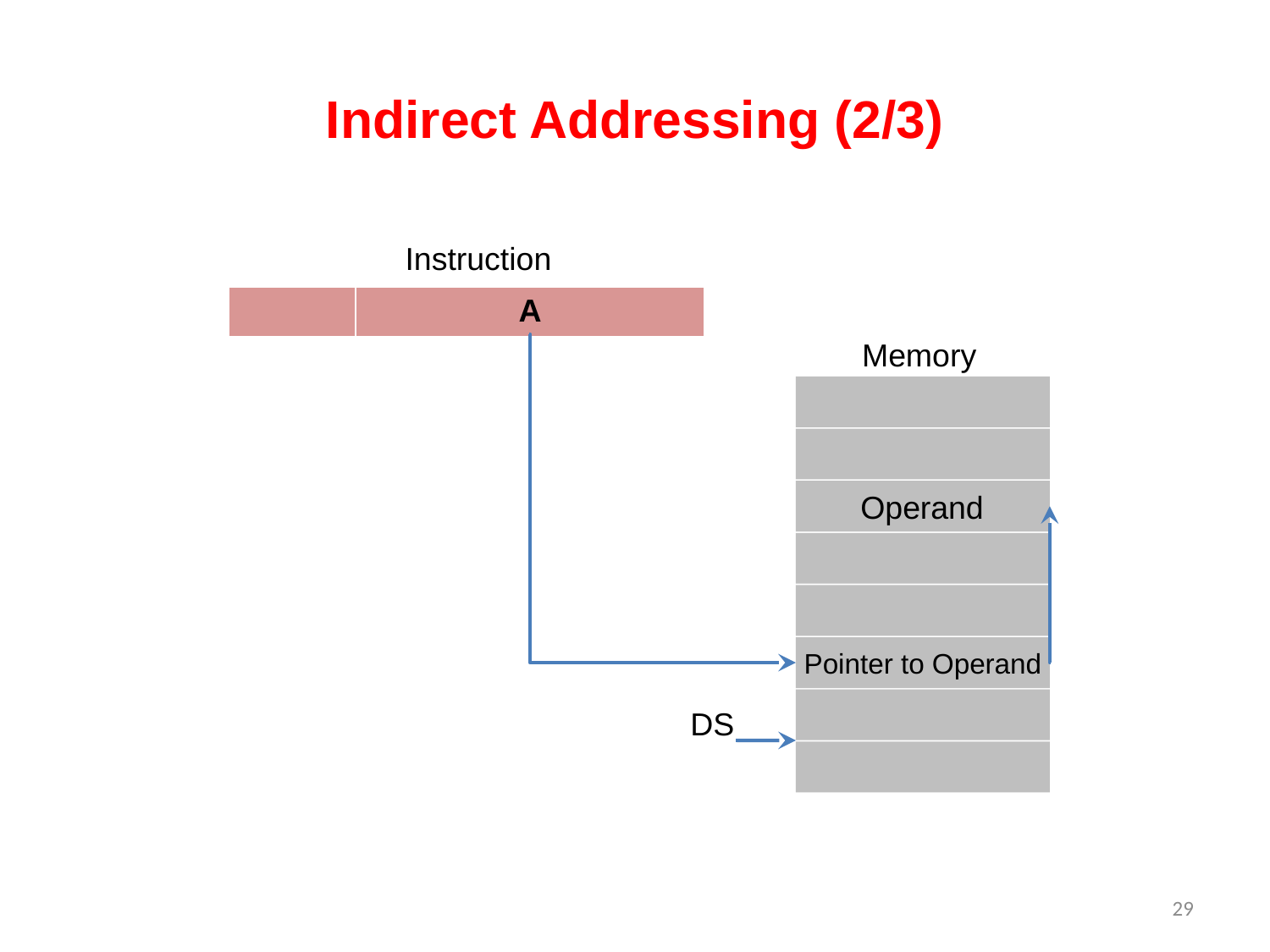

# Indirect Addressing (2/3)
Instruction
|  | A |
| --- | --- |
Memory

Pointer to Operand

Operand
DS
29